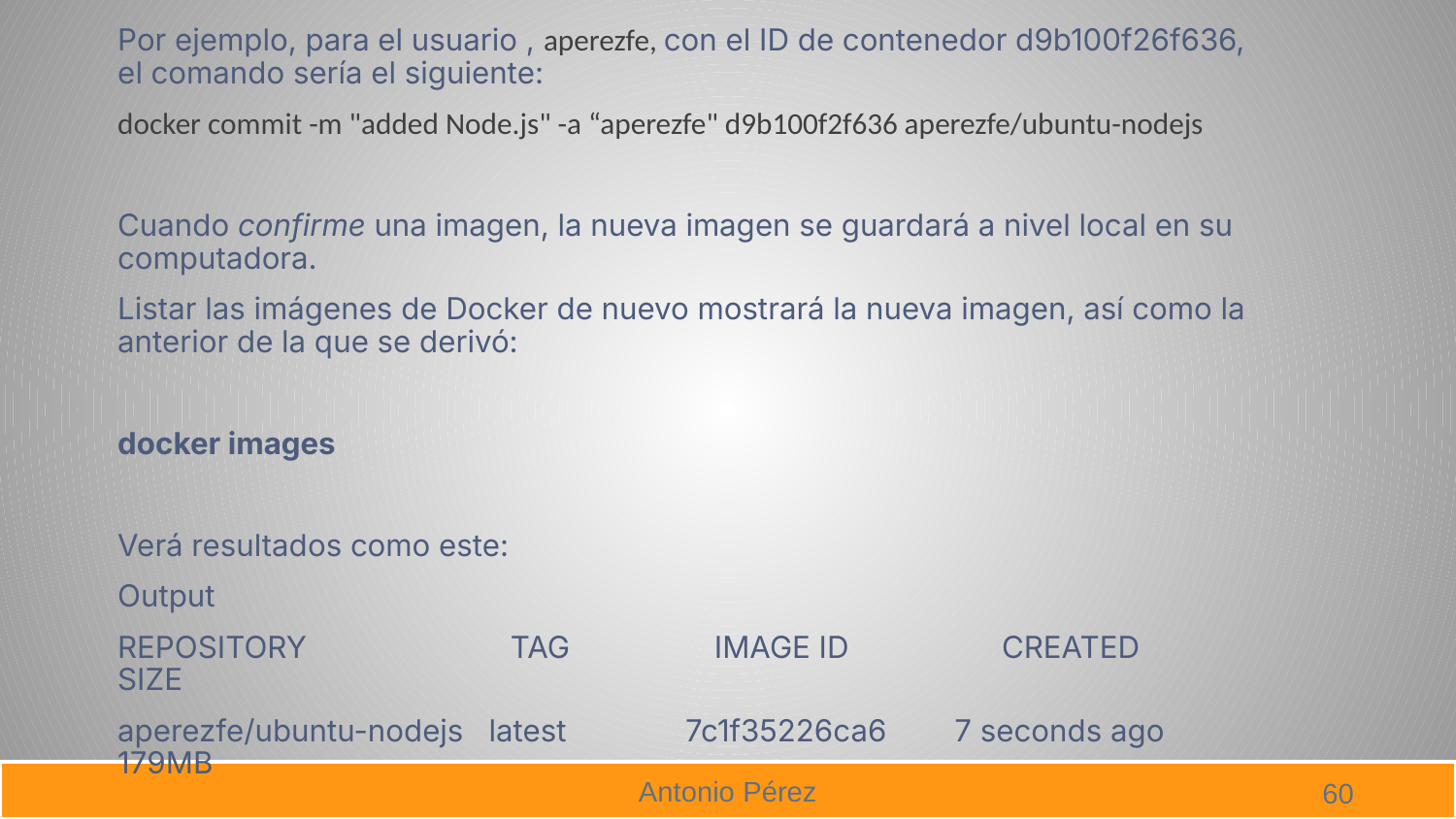

Por ejemplo, para el usuario , aperezfe, con el ID de contenedor d9b100f26f636, el comando sería el siguiente:
docker commit -m "added Node.js" -a “aperezfe" d9b100f2f636 aperezfe/ubuntu-nodejs

Cuando confirme una imagen, la nueva imagen se guardará a nivel local en su computadora.
Listar las imágenes de Docker de nuevo mostrará la nueva imagen, así como la anterior de la que se derivó:

docker images

Verá resultados como este:
Output
REPOSITORY                        TAG                 IMAGE ID                  CREATED               SIZE
aperezfe/ubuntu-nodejs   latest              7c1f35226ca6        7 seconds ago       179MB
...